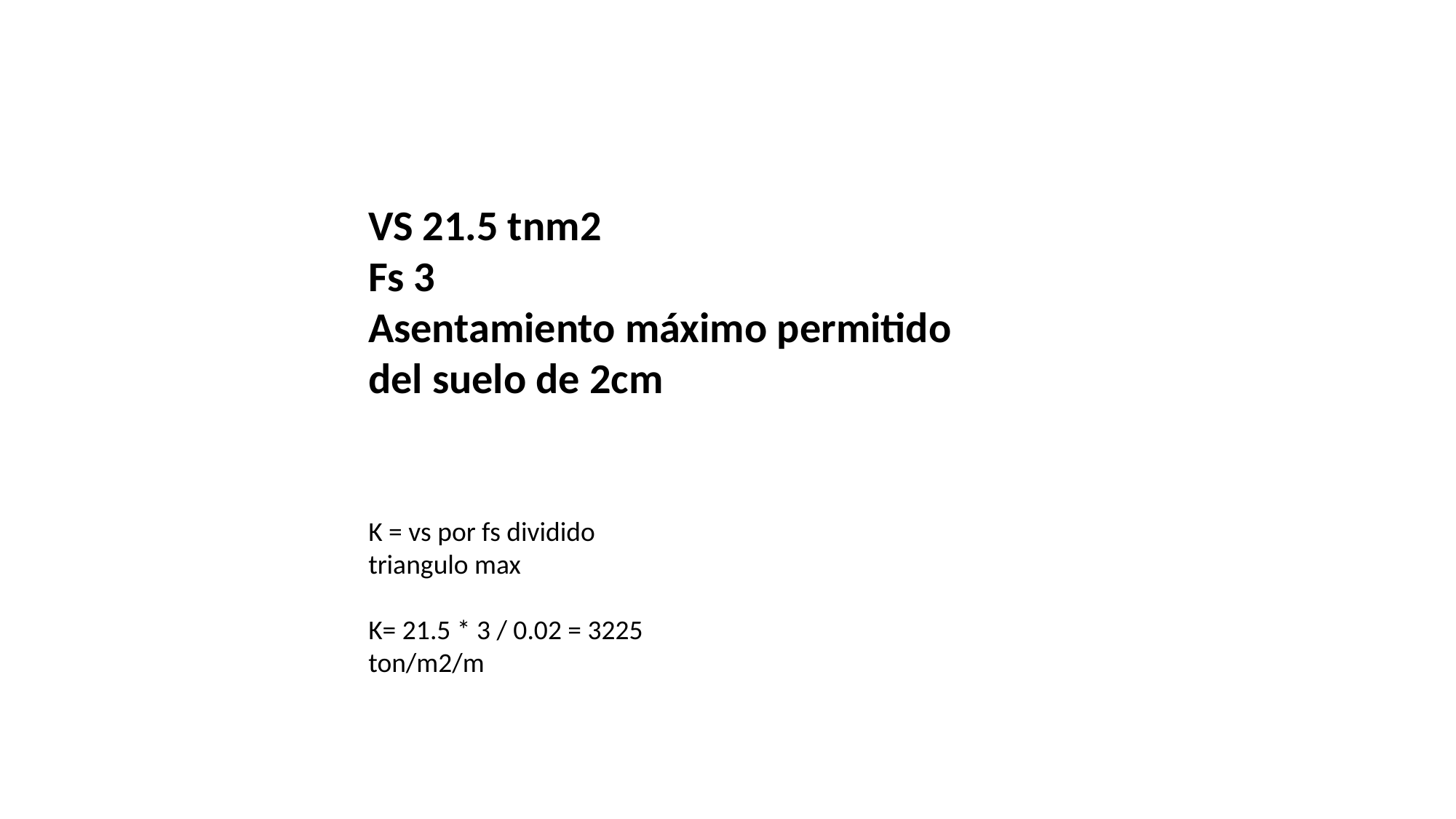

VS 21.5 tnm2
Fs 3
Asentamiento máximo permitido del suelo de 2cm
K = vs por fs dividido triangulo max

K= 21.5 * 3 / 0.02 = 3225 ton/m2/m